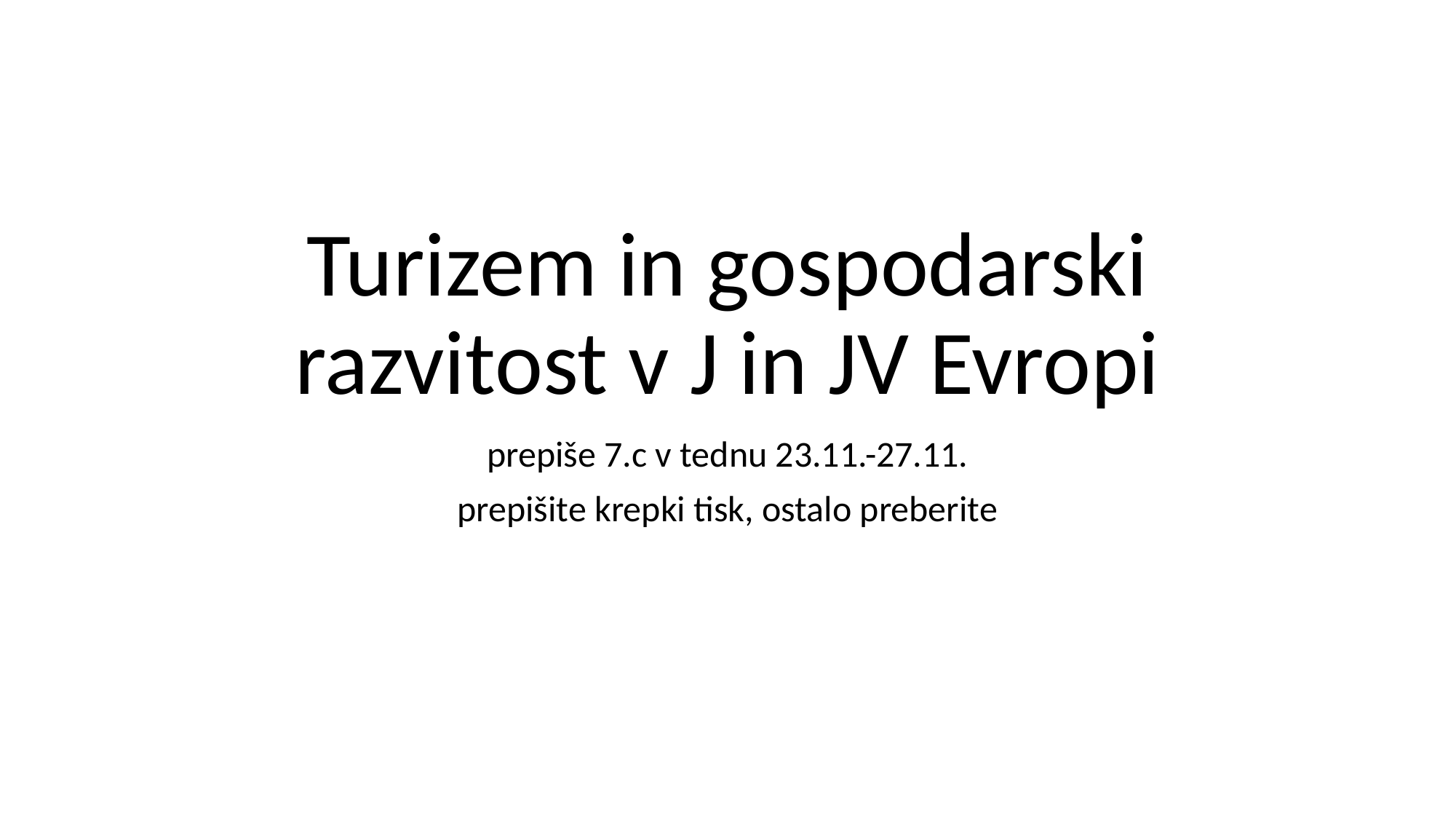

# Turizem in gospodarski razvitost v J in JV Evropi
prepiše 7.c v tednu 23.11.-27.11.
prepišite krepki tisk, ostalo preberite